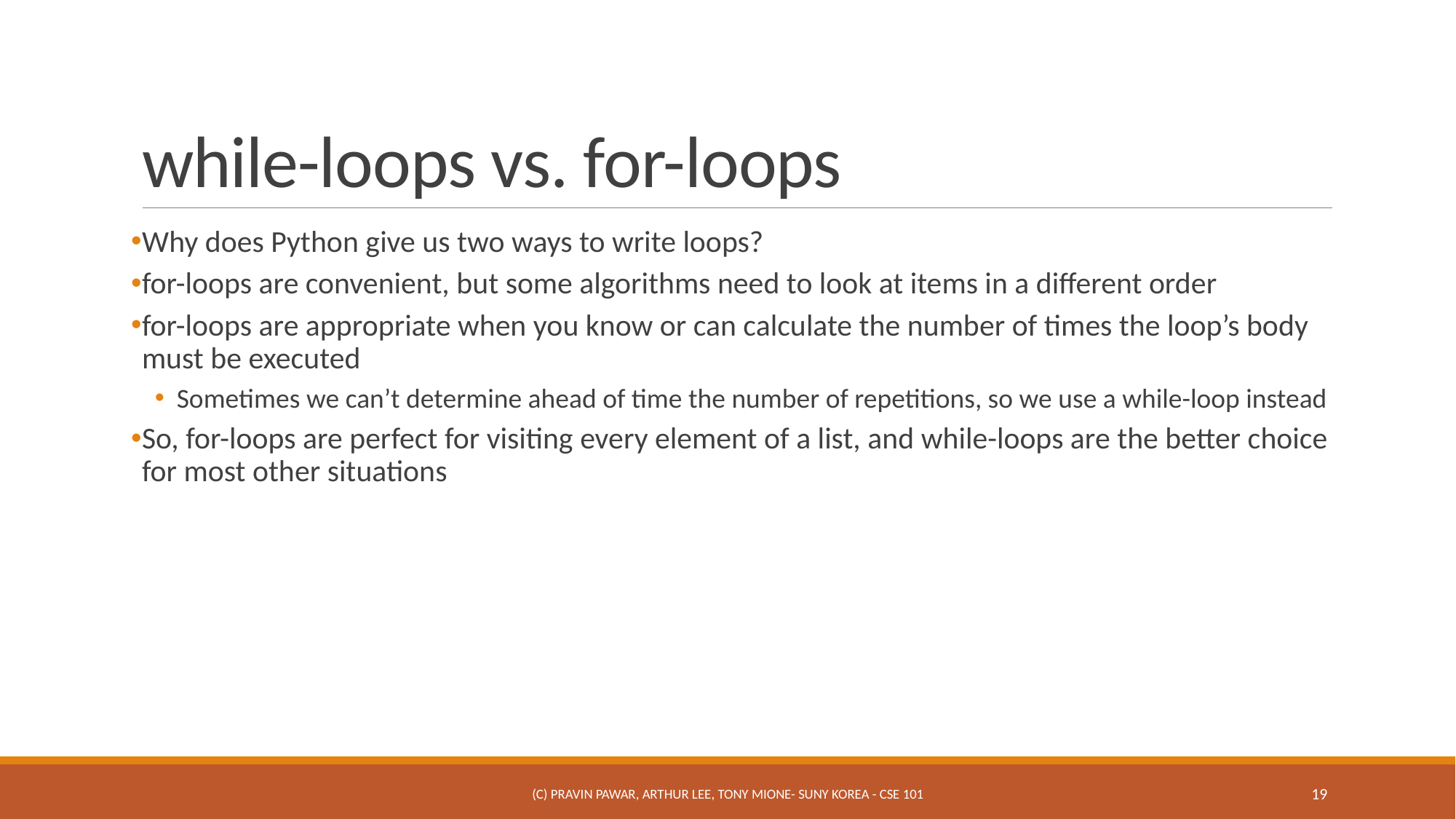

# while-loops vs. for-loops
Why does Python give us two ways to write loops?
for-loops are convenient, but some algorithms need to look at items in a different order
for-loops are appropriate when you know or can calculate the number of times the loop’s body must be executed
Sometimes we can’t determine ahead of time the number of repetitions, so we use a while-loop instead
So, for-loops are perfect for visiting every element of a list, and while-loops are the better choice for most other situations

(c) Pravin Pawar, Arthur Lee, Tony Mione- SUNY Korea - CSE 101
19